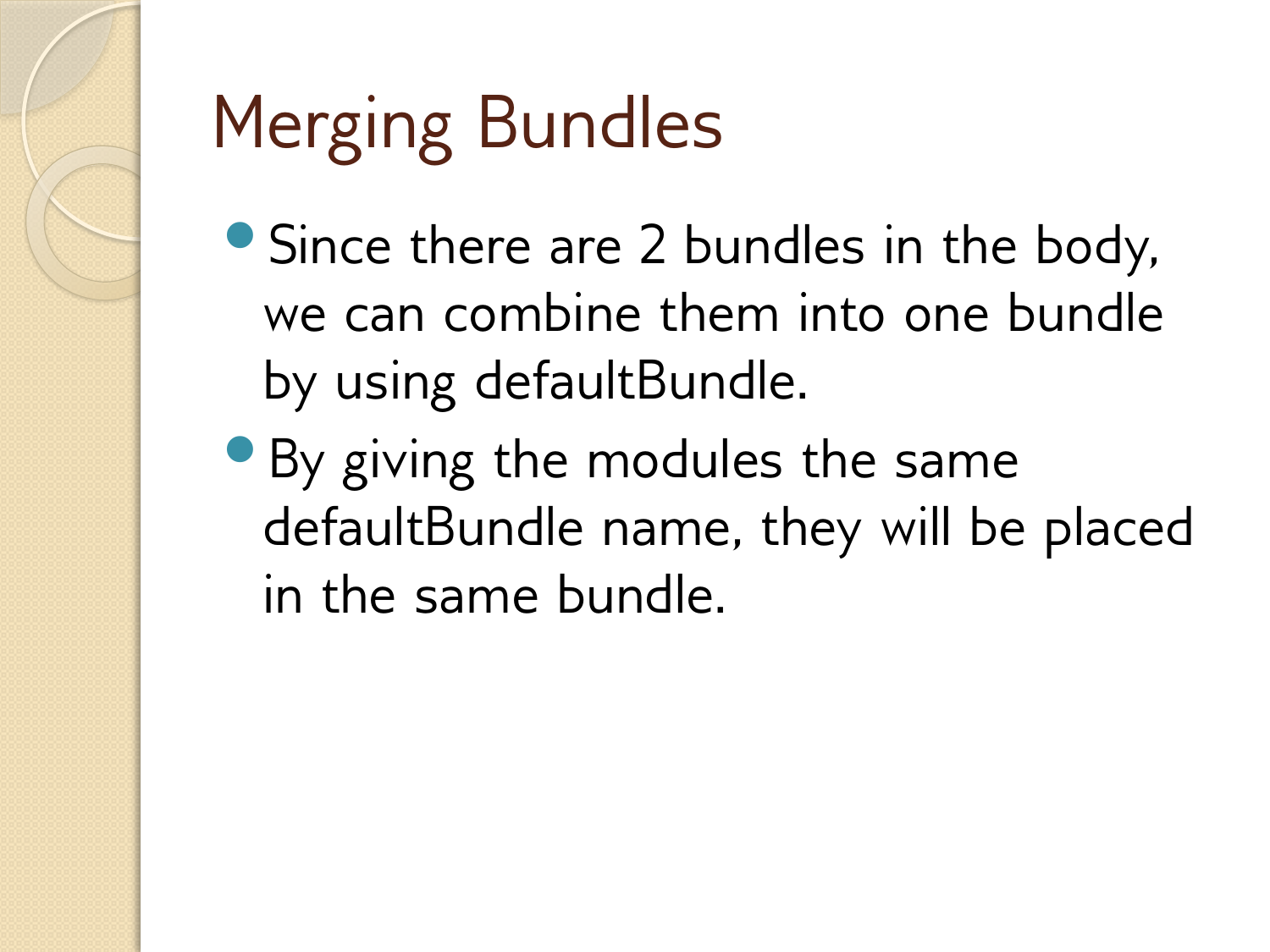

# Merging Bundles
Since there are 2 bundles in the body, we can combine them into one bundle by using defaultBundle.
By giving the modules the same defaultBundle name, they will be placed in the same bundle.